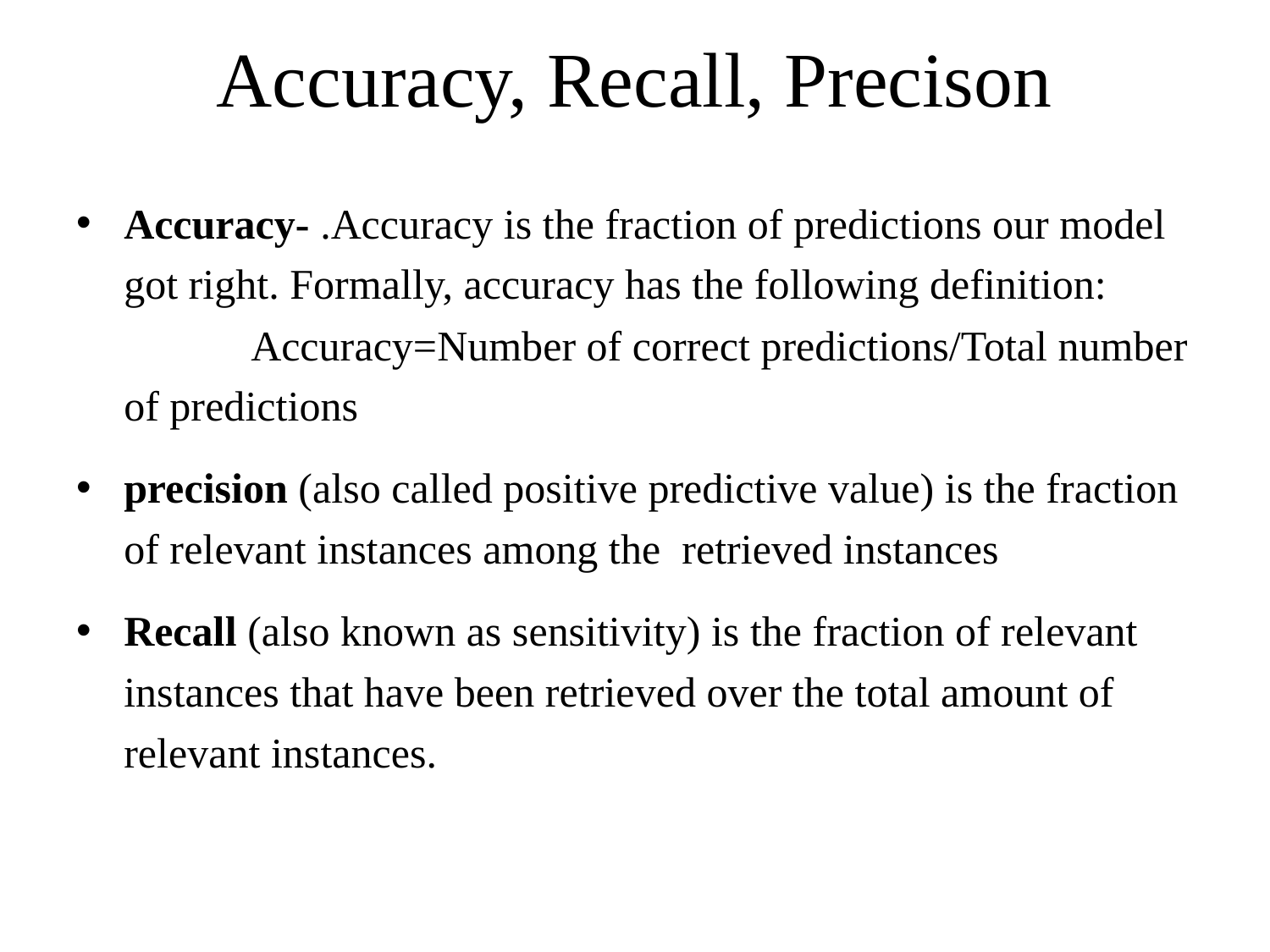

# Accuracy, Recall, Precison
Accuracy- .Accuracy is the fraction of predictions our model got right. Formally, accuracy has the following definition:		Accuracy=Number of correct predictions/Total number of predictions
precision (also called positive predictive value) is the fraction of relevant instances among the  retrieved instances
Recall (also known as sensitivity) is the fraction of relevant instances that have been retrieved over the total amount of relevant instances.